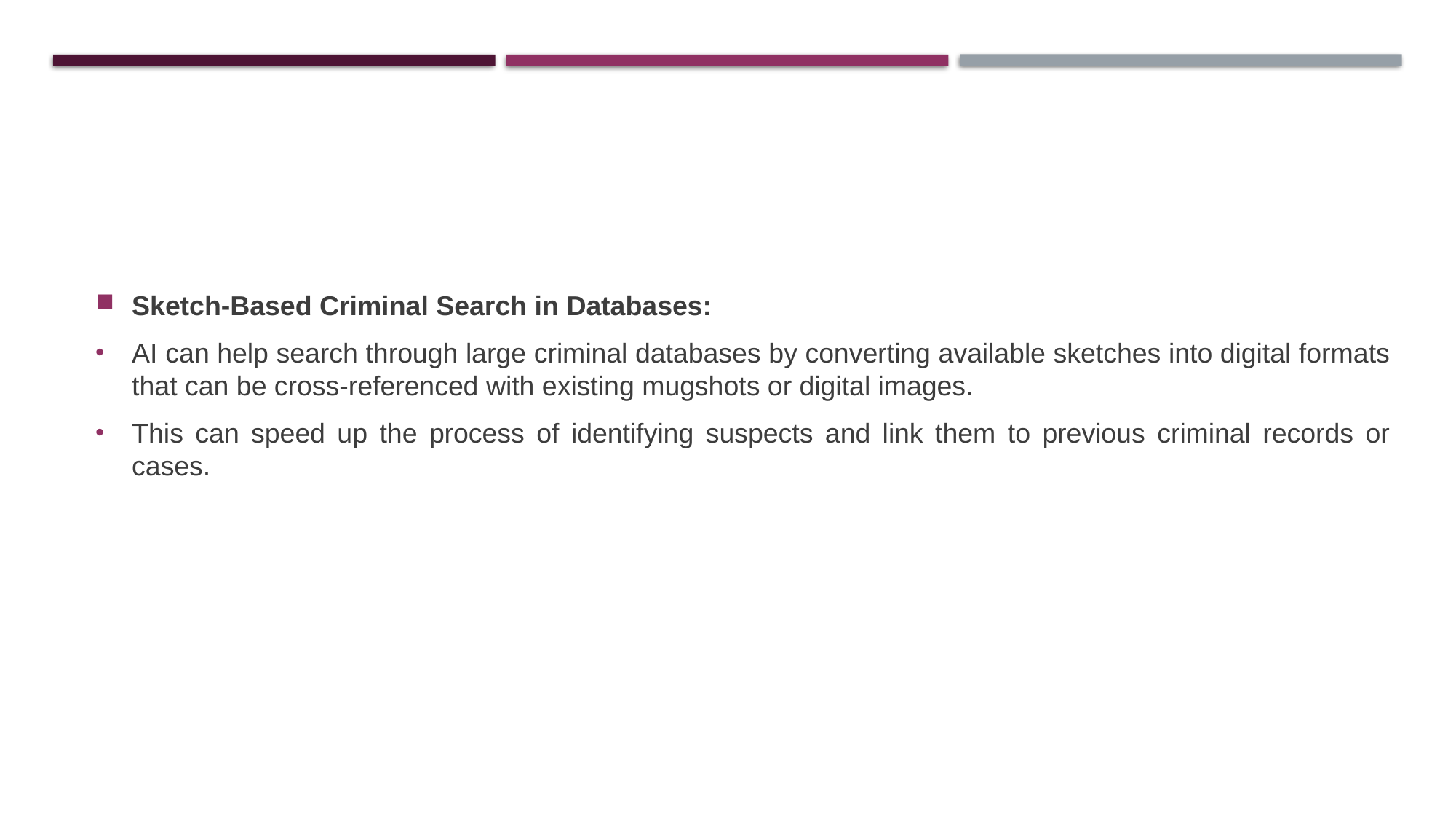

Usage In Criminal Detection And Law Enforcement
Sketch-Based Criminal Search in Databases:
AI can help search through large criminal databases by converting available sketches into digital formats that can be cross-referenced with existing mugshots or digital images.
This can speed up the process of identifying suspects and link them to previous criminal records or cases.